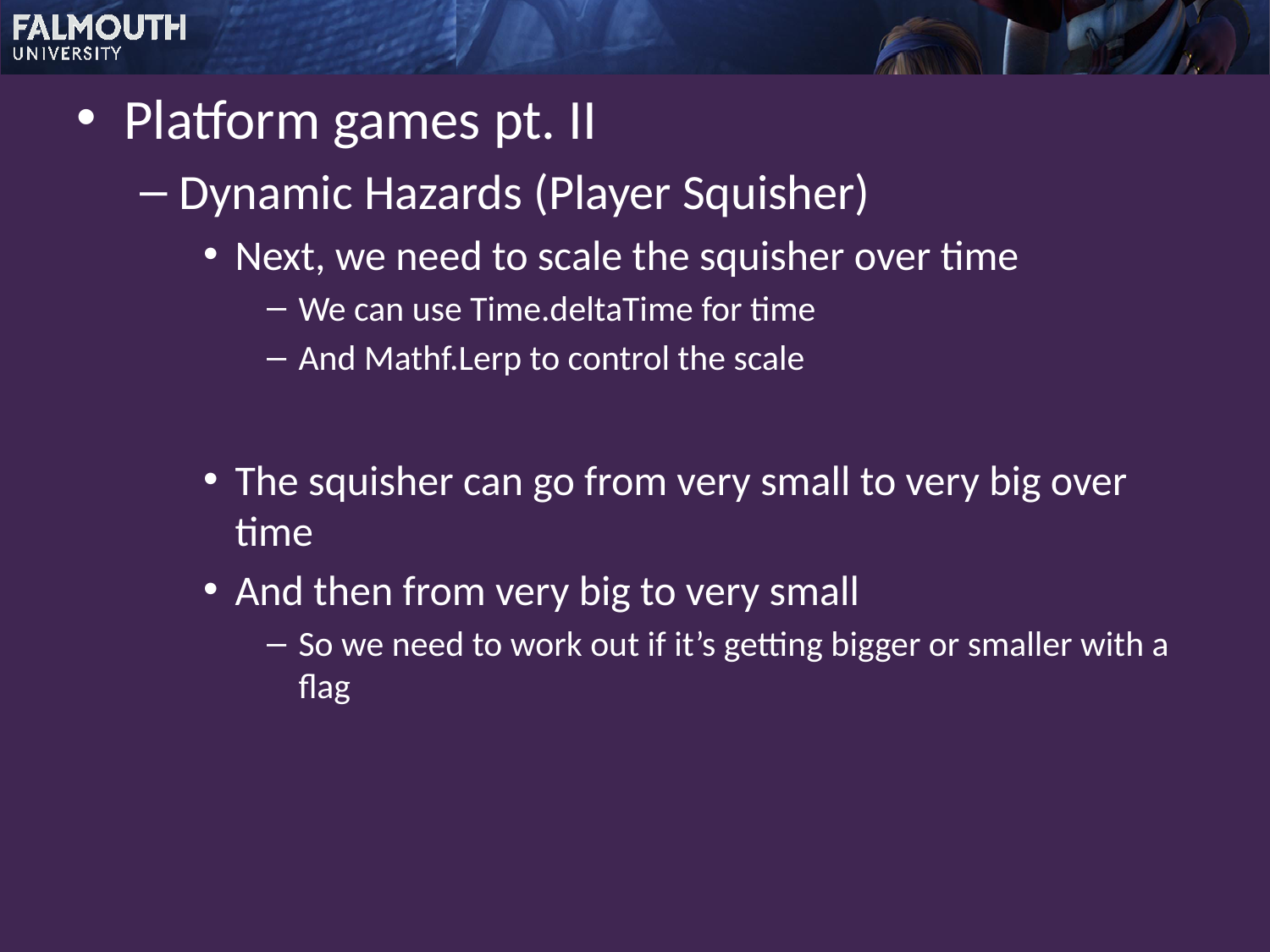

Platform games pt. II
Dynamic Hazards (Player Squisher)
Next, we need to scale the squisher over time
We can use Time.deltaTime for time
And Mathf.Lerp to control the scale

The squisher can go from very small to very big over time
And then from very big to very small
So we need to work out if it’s getting bigger or smaller with a flag